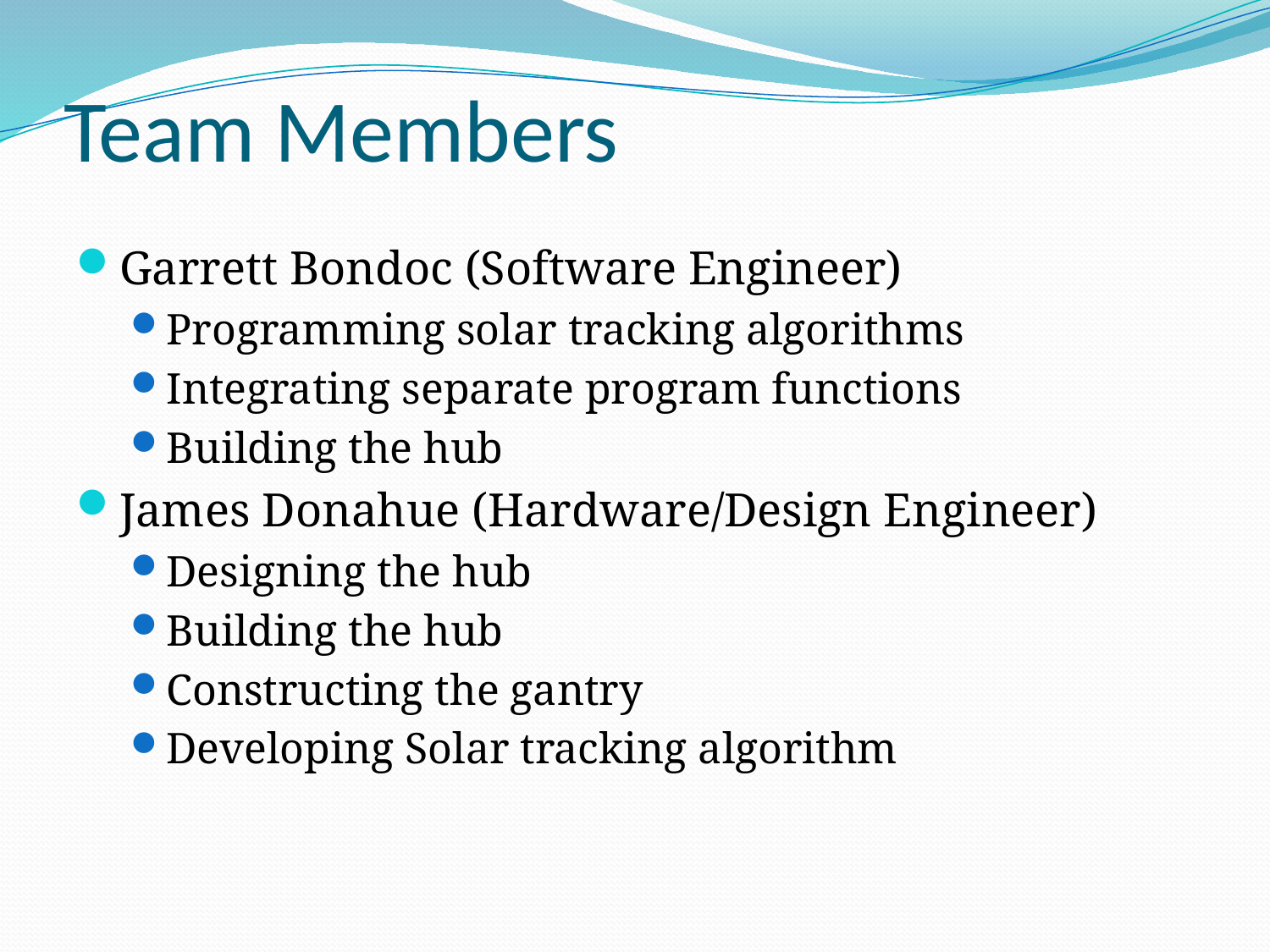

# Team Members
Garrett Bondoc (Software Engineer)
Programming solar tracking algorithms
Integrating separate program functions
Building the hub
James Donahue (Hardware/Design Engineer)
Designing the hub
Building the hub
Constructing the gantry
Developing Solar tracking algorithm